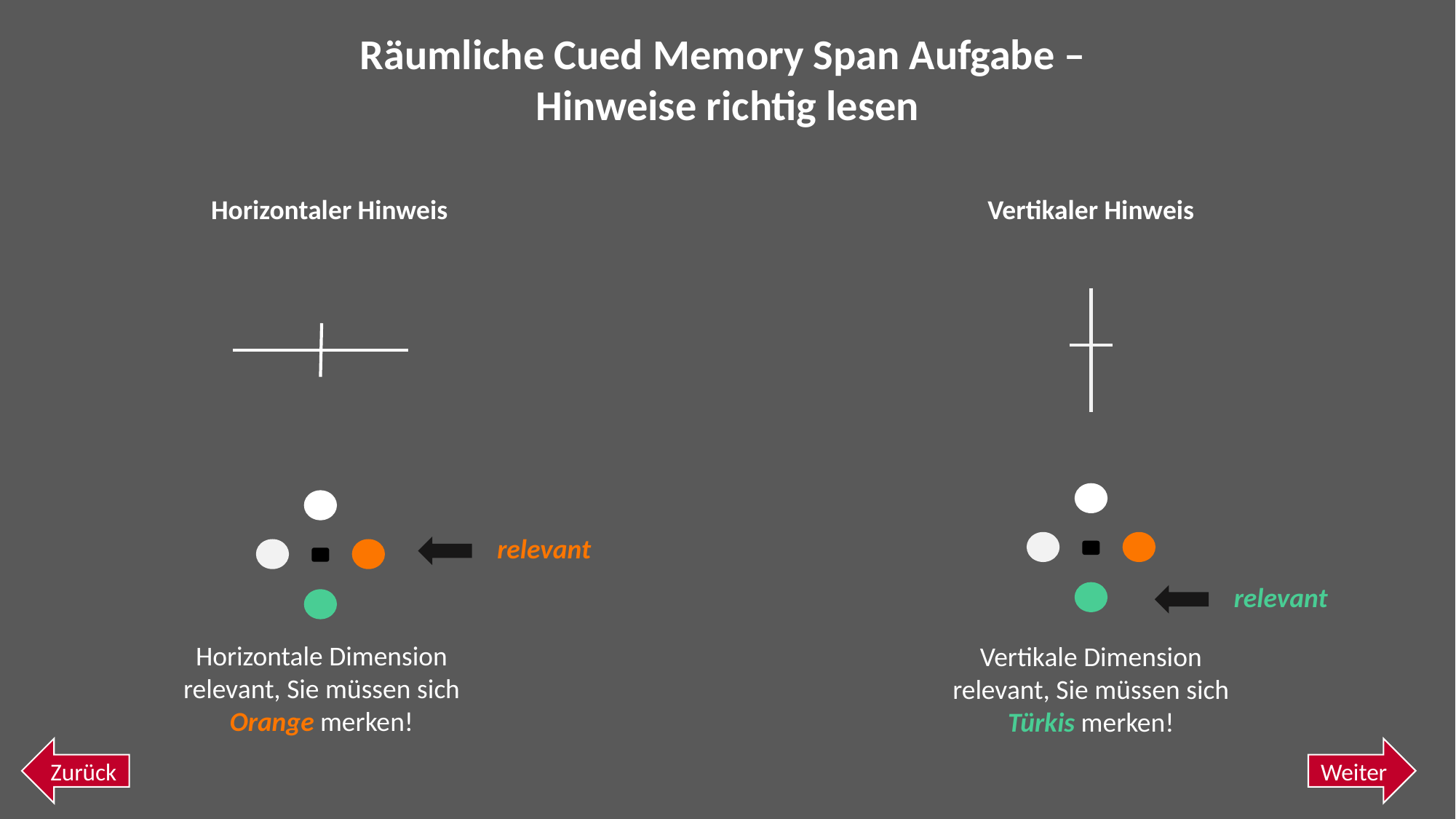

Räumliche Cued Memory Span Aufgabe –
Hinweise richtig lesen
Horizontaler Hinweis
Vertikaler Hinweis

relevant

relevant

Horizontale Dimension relevant, Sie müssen sich Orange merken!
Vertikale Dimension relevant, Sie müssen sich Türkis merken!
Zurück
Weiter